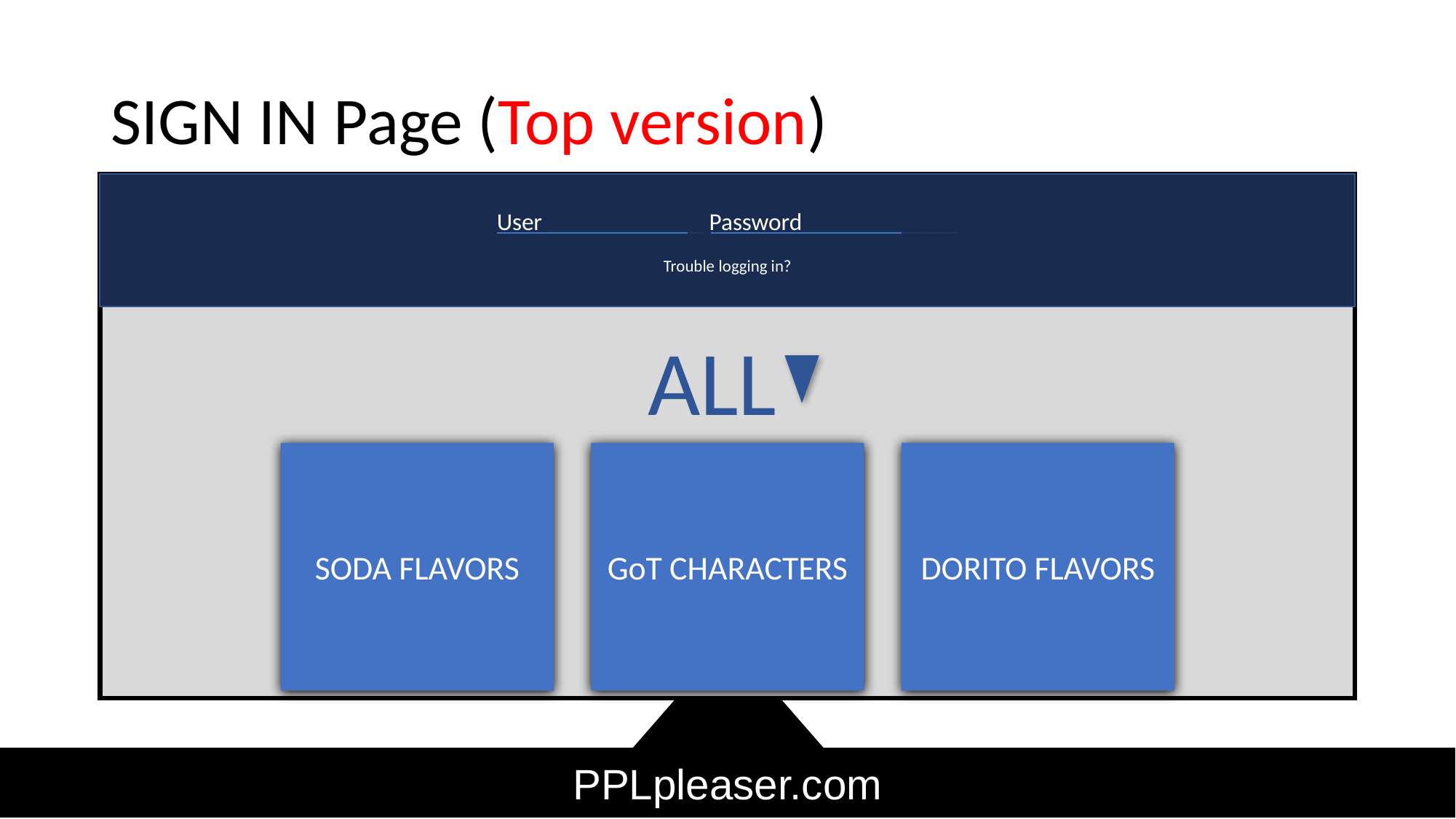

# SIGN IN Page (Top version)

User _____________ Password_____________
Trouble logging in?
ALL

SODA FLAVORS
GoT CHARACTERS
DORITO FLAVORS

PPLpleaser.com